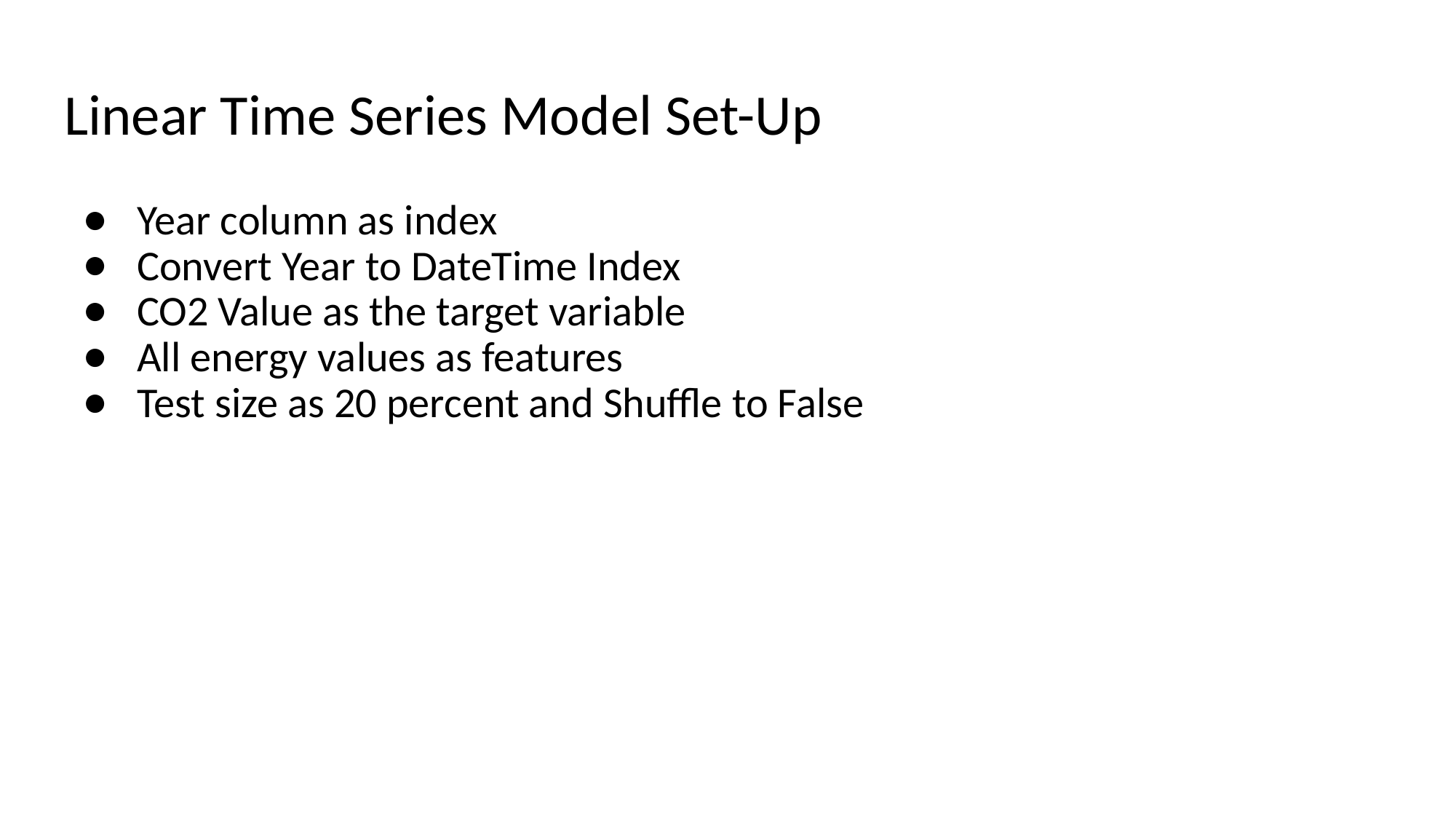

# Linear Time Series Model Set-Up
Year column as index
Convert Year to DateTime Index
CO2 Value as the target variable
All energy values as features
Test size as 20 percent and Shuffle to False